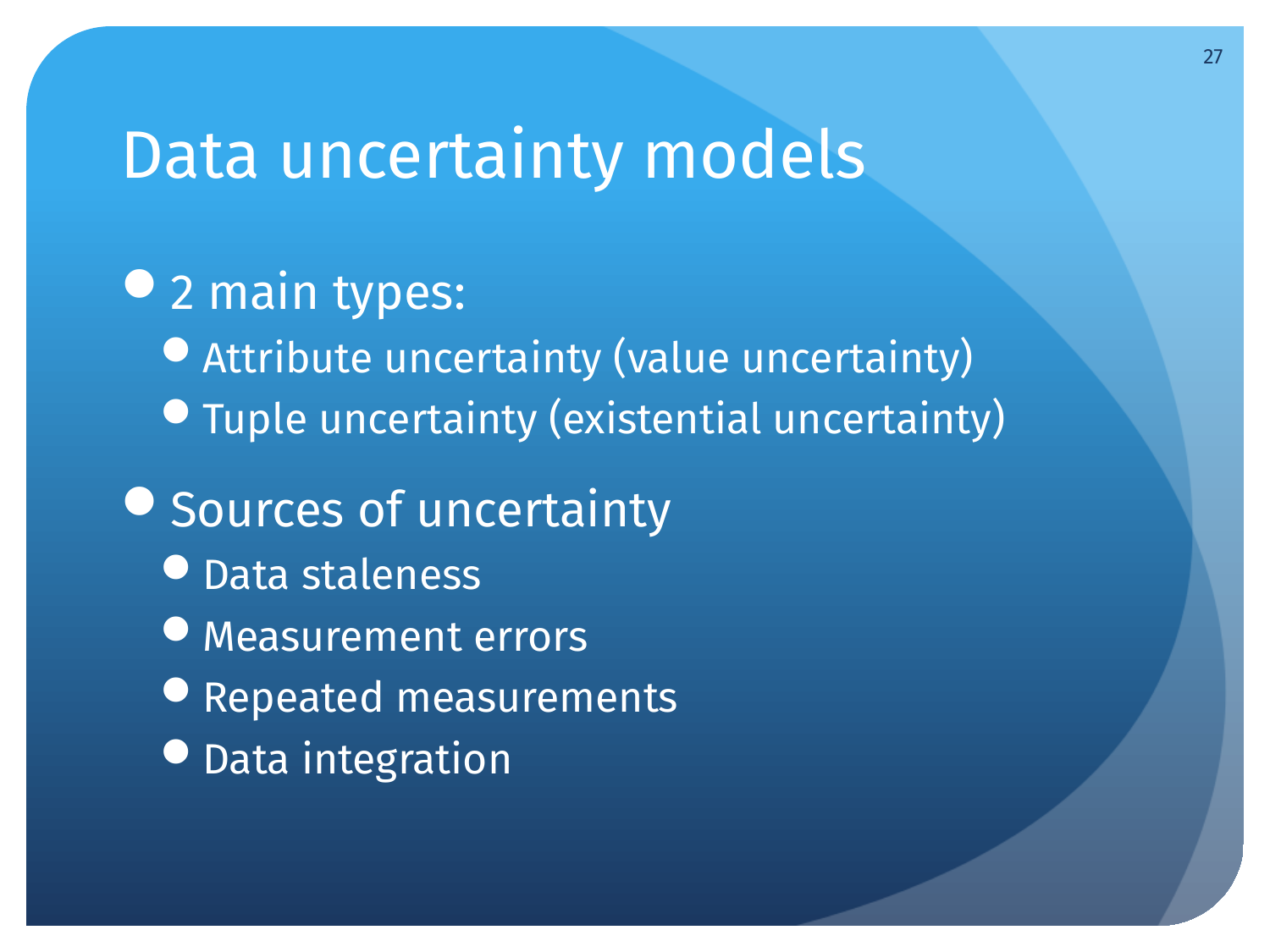

Data uncertainty models
2 main types:
Attribute uncertainty (value uncertainty)
Tuple uncertainty (existential uncertainty)
Sources of uncertainty
Data staleness
Measurement errors
Repeated measurements
Data integration
27